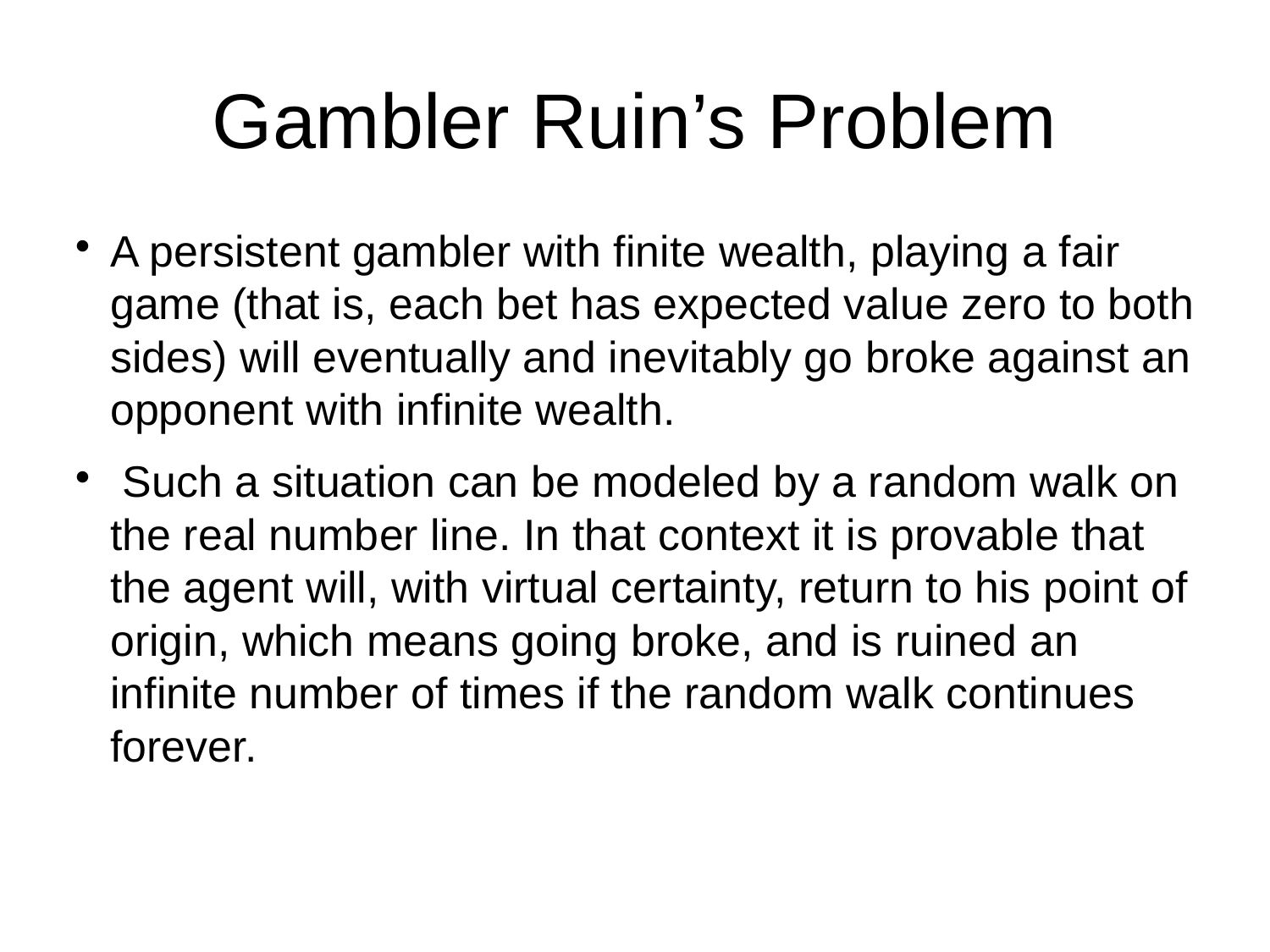

Gambler Ruin’s Problem
A persistent gambler with finite wealth, playing a fair game (that is, each bet has expected value zero to both sides) will eventually and inevitably go broke against an opponent with infinite wealth.
 Such a situation can be modeled by a random walk on the real number line. In that context it is provable that the agent will, with virtual certainty, return to his point of origin, which means going broke, and is ruined an infinite number of times if the random walk continues forever.